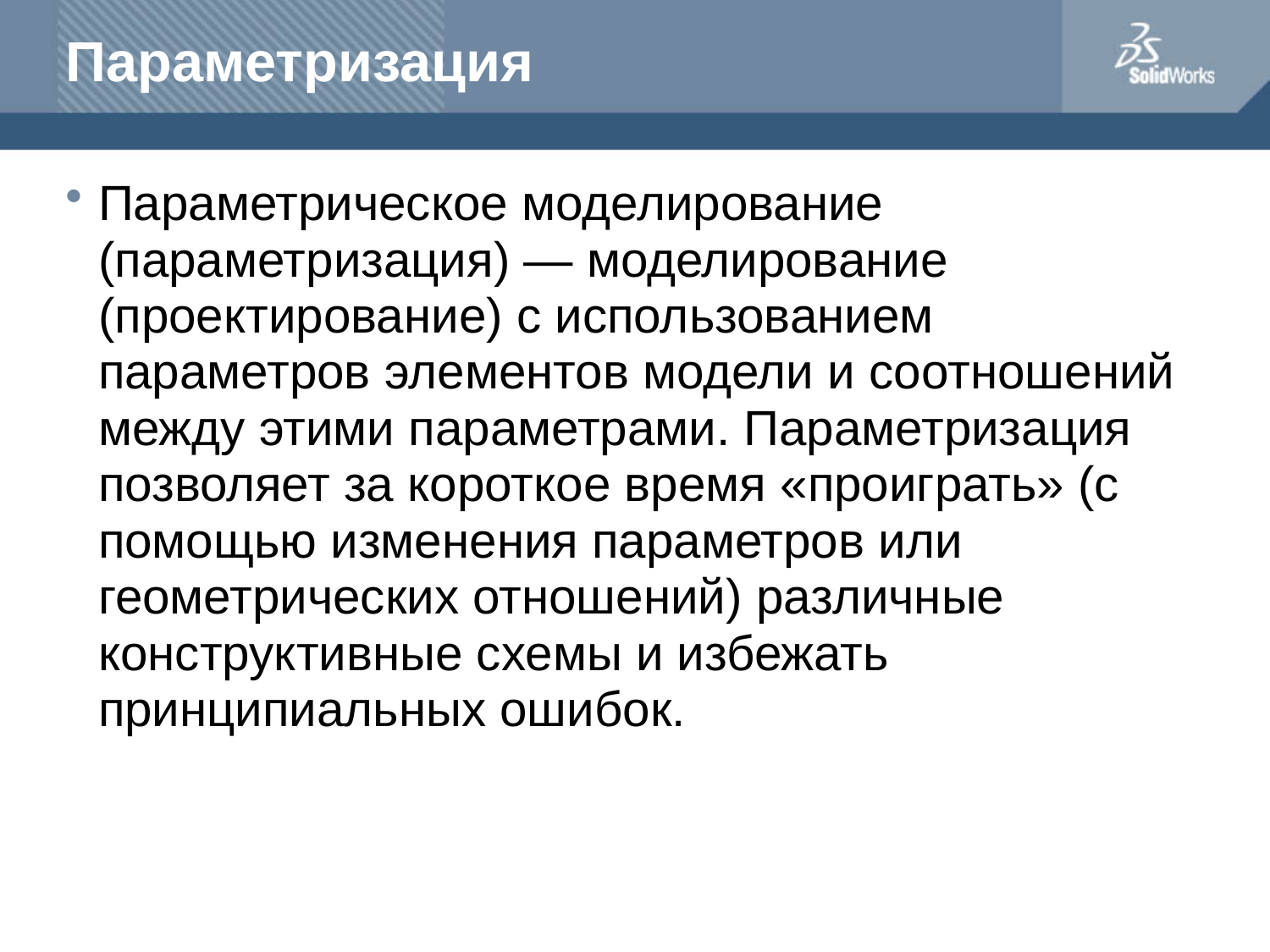

# Параметризация
Параметрическое моделирование (параметризация) — моделирование (проектирование) с использованием параметров элементов модели и соотношений между этими параметрами. Параметризация позволяет за короткое время «проиграть» (с помощью изменения параметров или геометрических отношений) различные конструктивные схемы и избежать принципиальных ошибок.